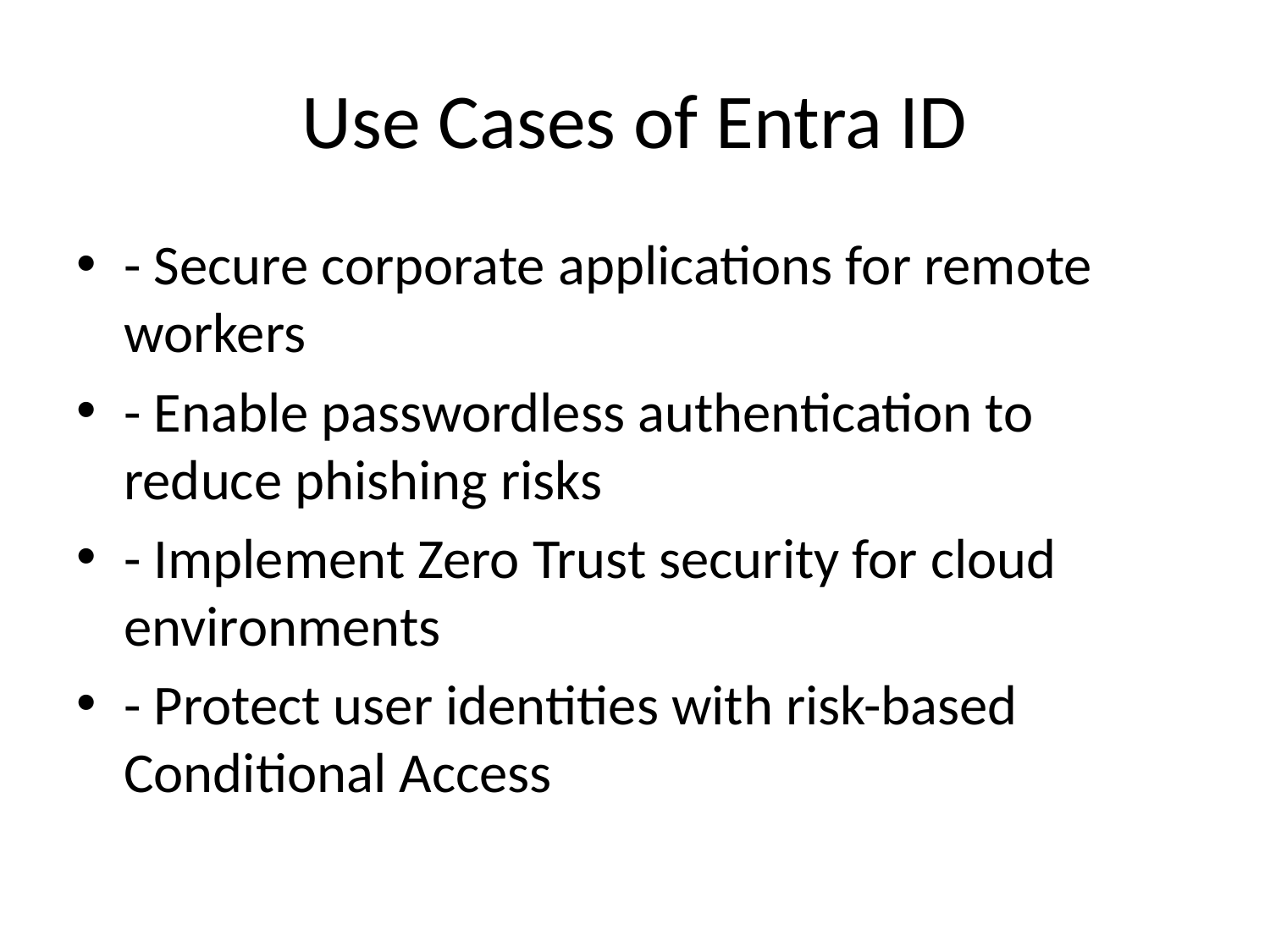

# Use Cases of Entra ID
- Secure corporate applications for remote workers
- Enable passwordless authentication to reduce phishing risks
- Implement Zero Trust security for cloud environments
- Protect user identities with risk-based Conditional Access